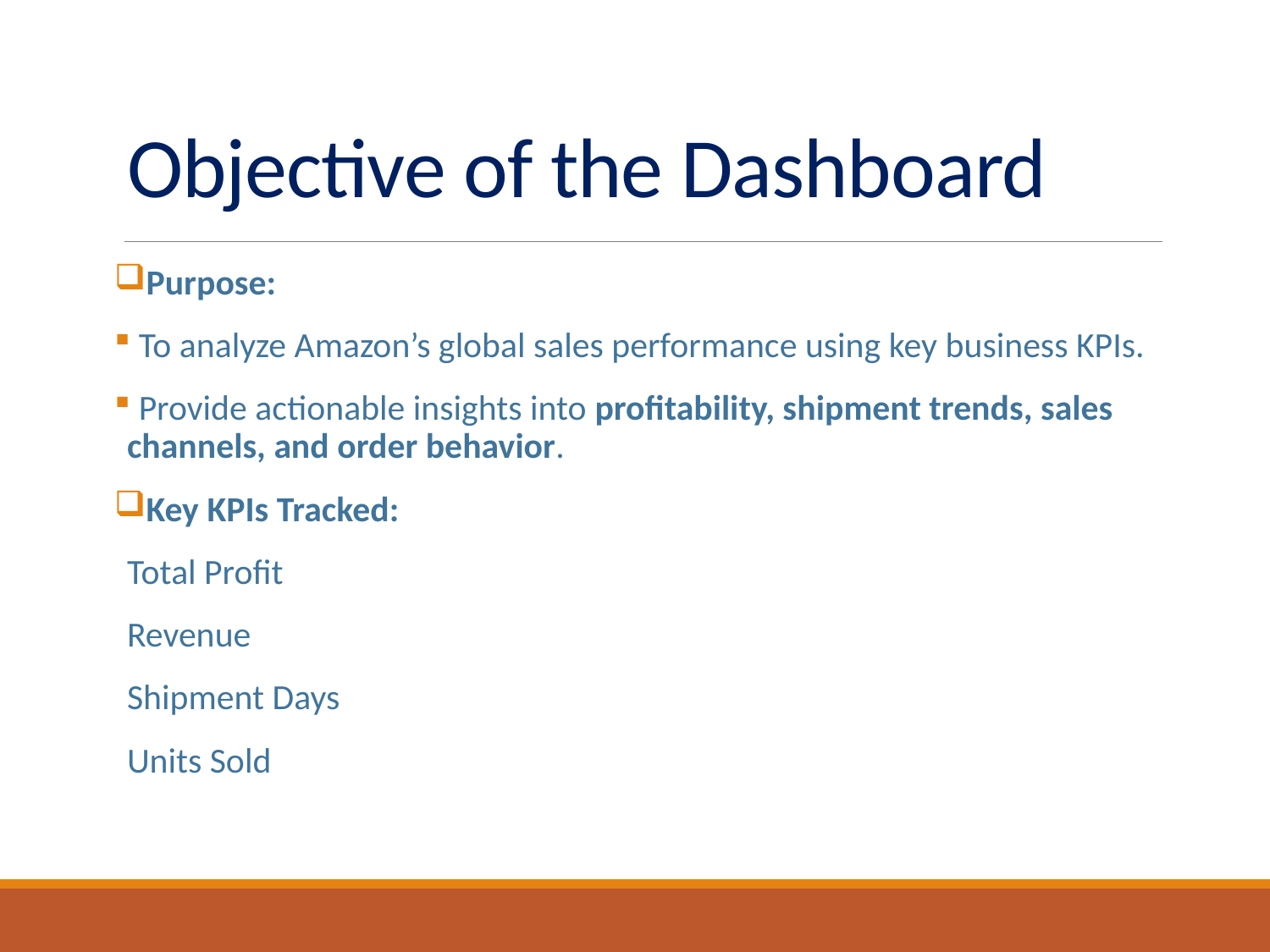

# Objective of the Dashboard
Purpose:
 To analyze Amazon’s global sales performance using key business KPIs.
 Provide actionable insights into profitability, shipment trends, sales channels, and order behavior.
Key KPIs Tracked:
Total Profit
Revenue
Shipment Days
Units Sold